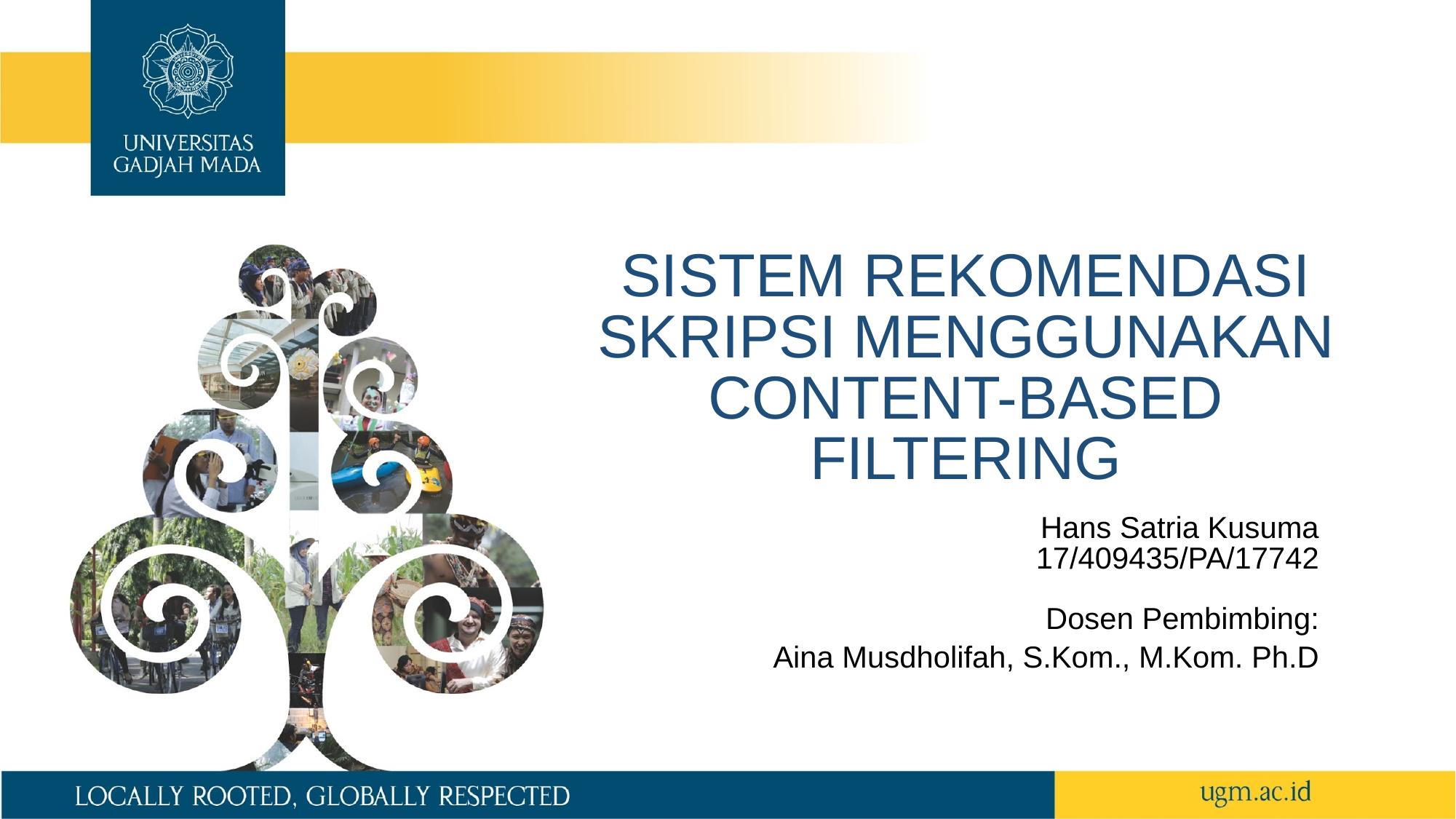

# SISTEM REKOMENDASI SKRIPSI MENGGUNAKAN CONTENT-BASED FILTERING
Hans Satria Kusuma
17/409435/PA/17742

Dosen Pembimbing:
Aina Musdholifah, S.Kom., M.Kom. Ph.D